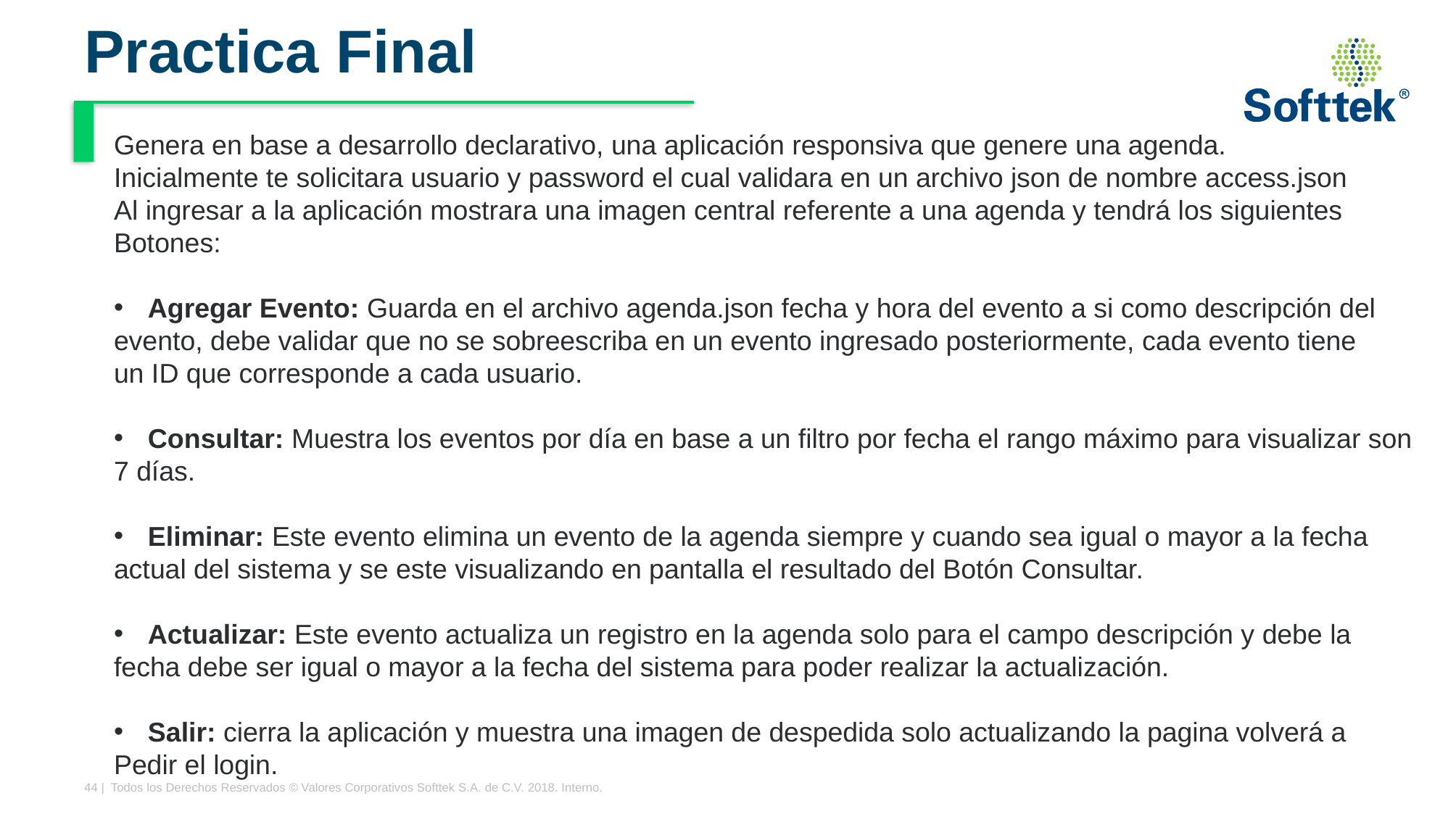

# Practica Final

Genera en base a desarrollo declarativo, una aplicación responsiva que genere una agenda.
Inicialmente te solicitara usuario y password el cual validara en un archivo json de nombre access.json
Al ingresar a la aplicación mostrara una imagen central referente a una agenda y tendrá los siguientes
Botones:

Agregar Evento: Guarda en el archivo agenda.json fecha y hora del evento a si como descripción del
evento, debe validar que no se sobreescriba en un evento ingresado posteriormente, cada evento tiene
un ID que corresponde a cada usuario.

Consultar: Muestra los eventos por día en base a un filtro por fecha el rango máximo para visualizar son
7 días.

Eliminar: Este evento elimina un evento de la agenda siempre y cuando sea igual o mayor a la fecha
actual del sistema y se este visualizando en pantalla el resultado del Botón Consultar.

Actualizar: Este evento actualiza un registro en la agenda solo para el campo descripción y debe la
fecha debe ser igual o mayor a la fecha del sistema para poder realizar la actualización.

Salir: cierra la aplicación y muestra una imagen de despedida solo actualizando la pagina volverá a
Pedir el login.